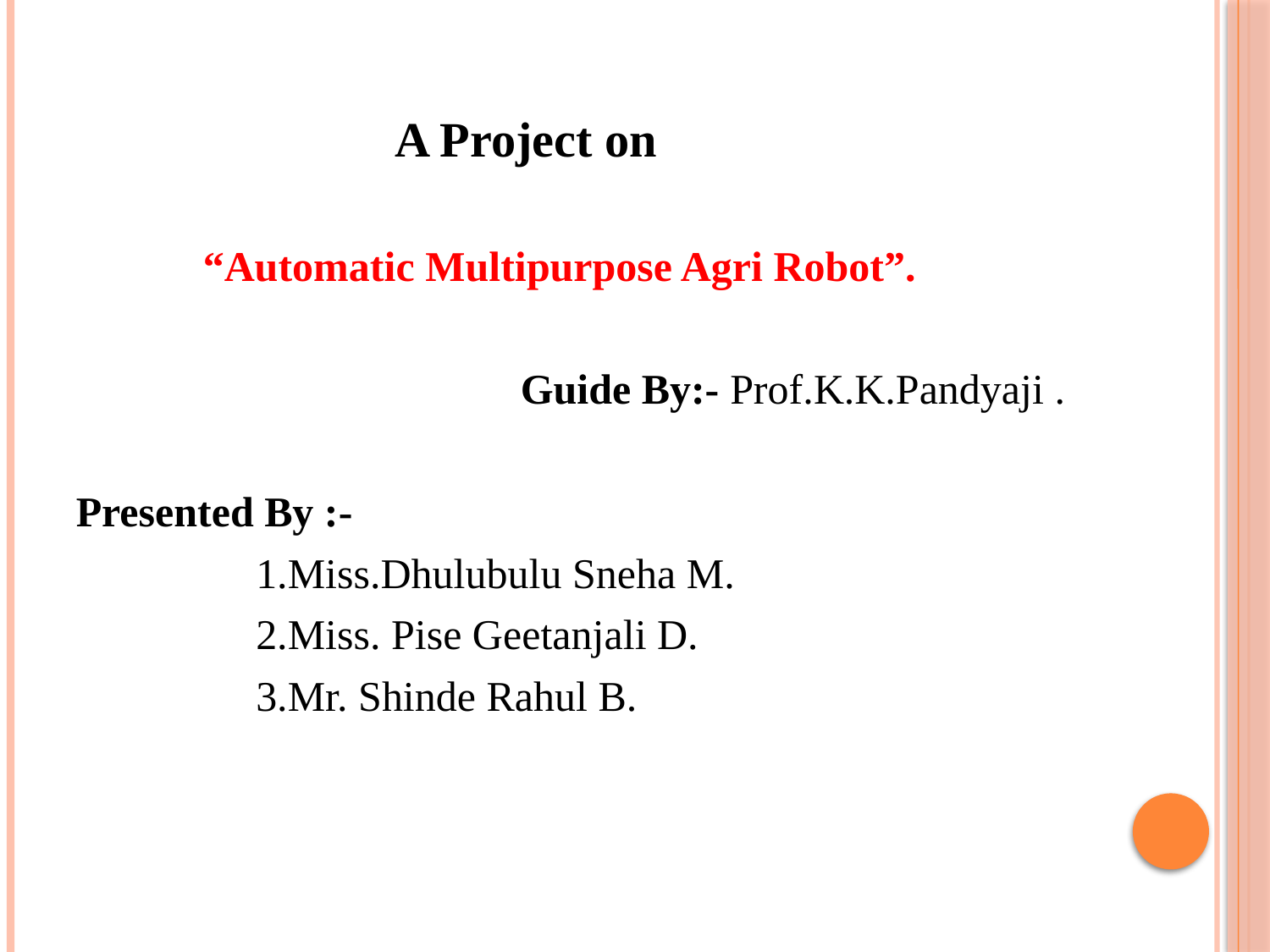

A Project on

            “Automatic Multipurpose Agri Robot”.

                                          Guide By:- Prof.K.K.Pandyaji .

Presented By :-
                 1.Miss.Dhulubulu Sneha M.
                 2.Miss. Pise Geetanjali D.
                 3.Mr. Shinde Rahul B.